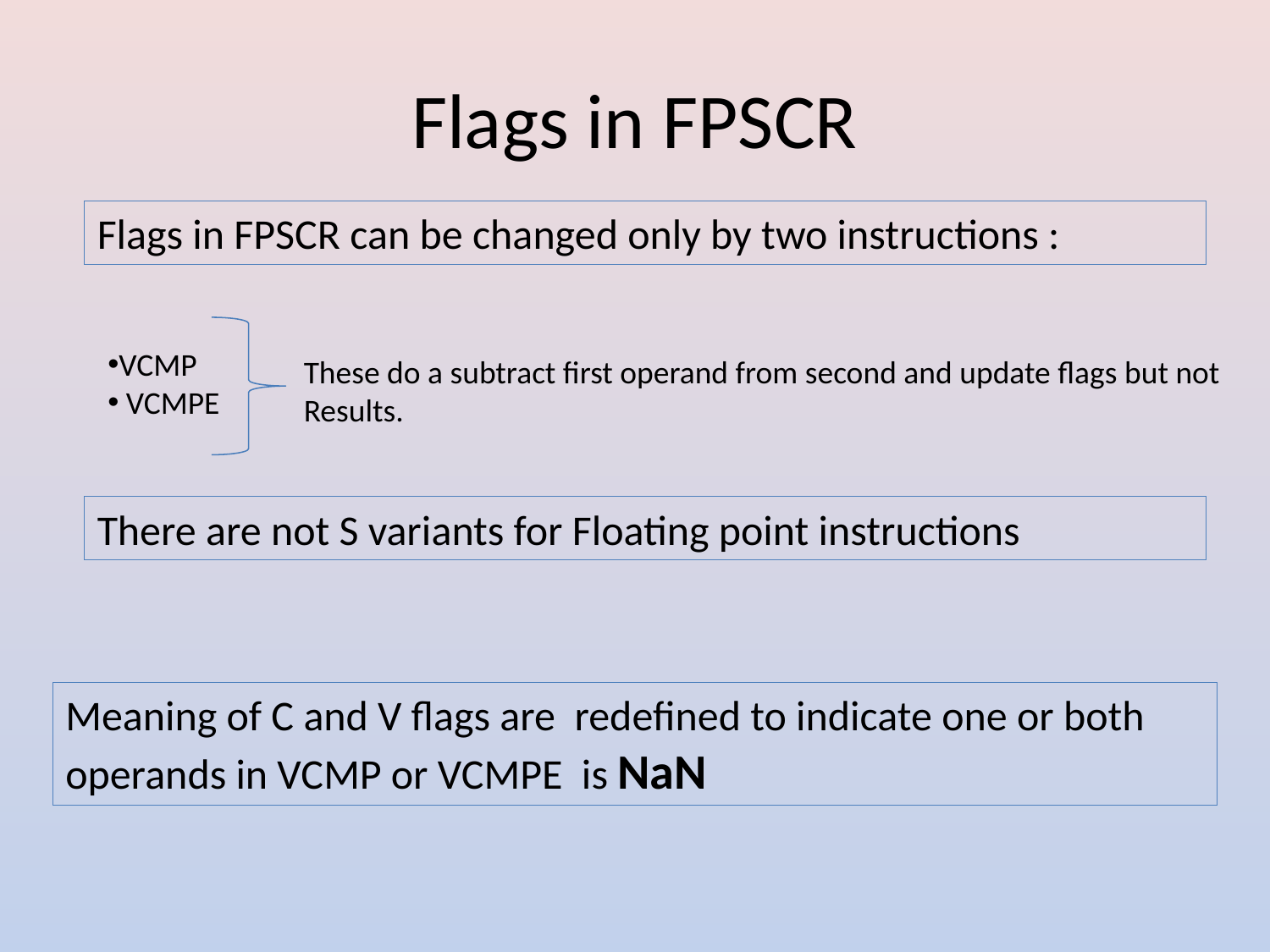

# Flags in FPSCR
Flags in FPSCR can be changed only by two instructions :

VCMP
 VCMPE
These do a subtract first operand from second and update flags but not
Results.
There are not S variants for Floating point instructions
Meaning of C and V flags are  redefined to indicate one or both operands in VCMP or VCMPE  is NaN